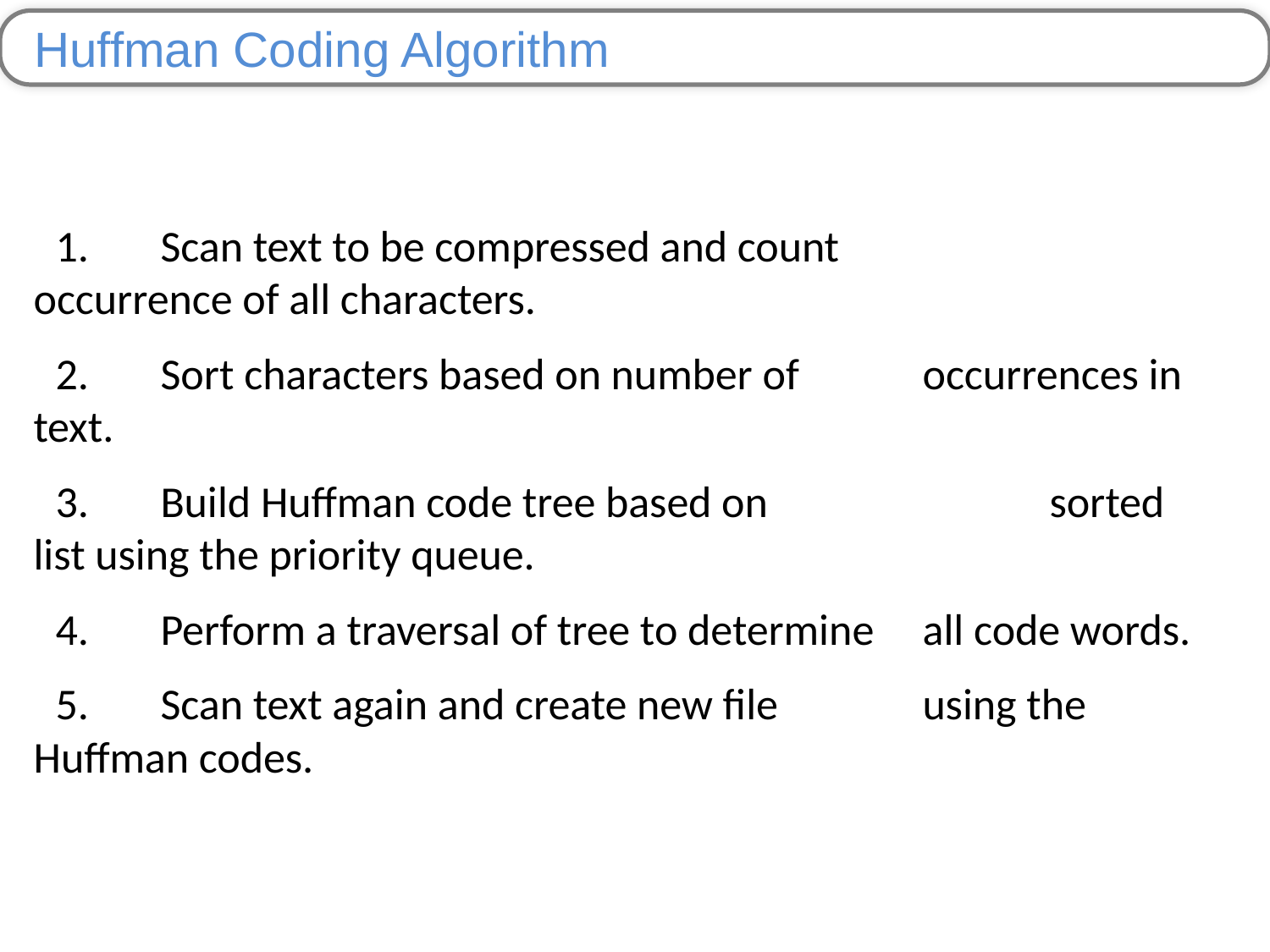

Huffman Coding Algorithm
1.	Scan text to be compressed and count 		occurrence of all characters.
2.	Sort characters based on number of  	occurrences in text.
3.	Build Huffman code tree based on 			sorted list using the priority queue.
4.	Perform a traversal of tree to determine 	all code words.
5.	Scan text again and create new file 		using the Huffman codes.